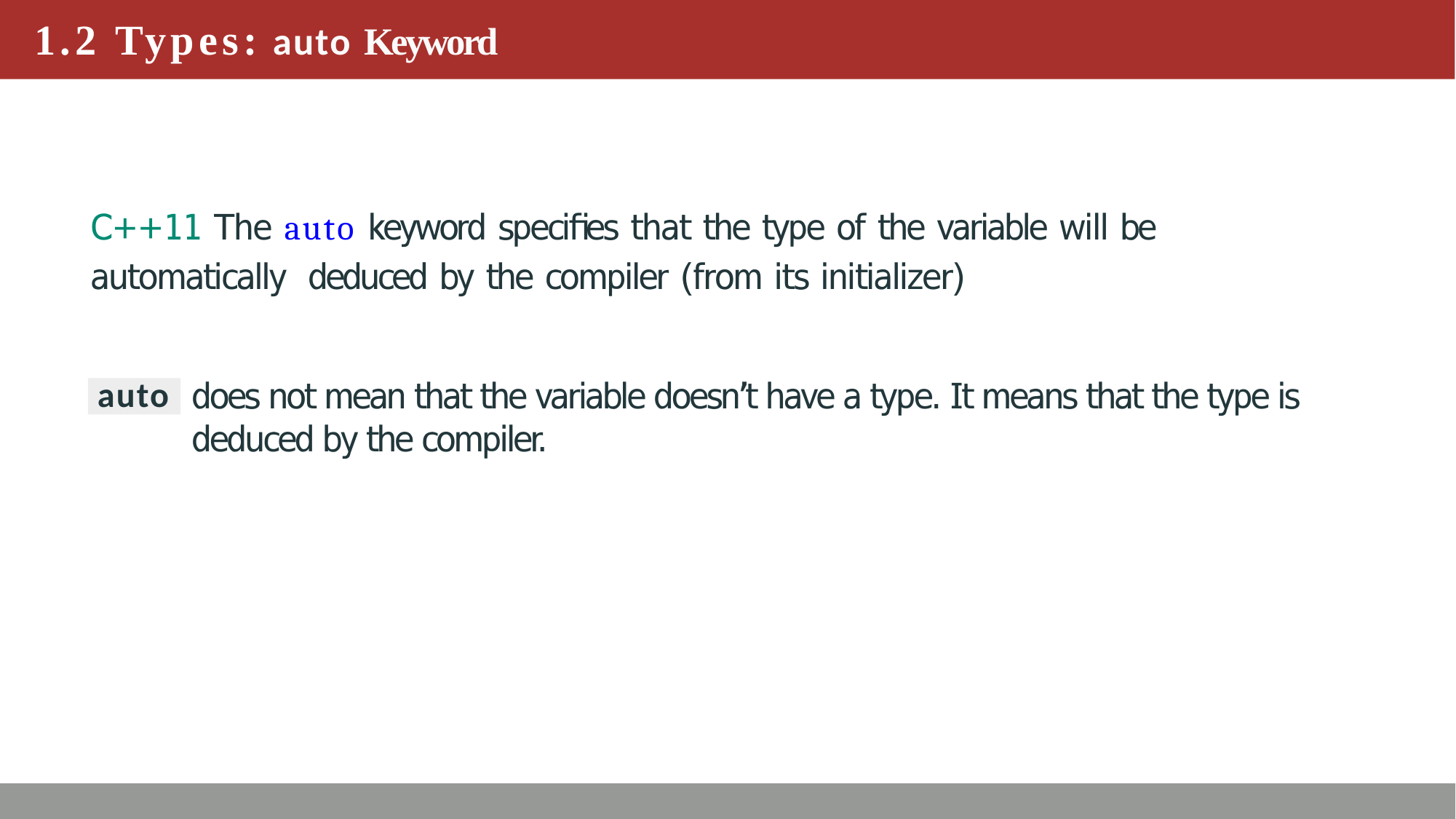

# 1.2 Types: auto Keyword
C++11 The auto keyword specifies that the type of the variable will be automatically  deduced by the compiler (from its initializer)
does not mean that the variable doesn’t have a type. It means that the type is deduced by the compiler.
auto
5